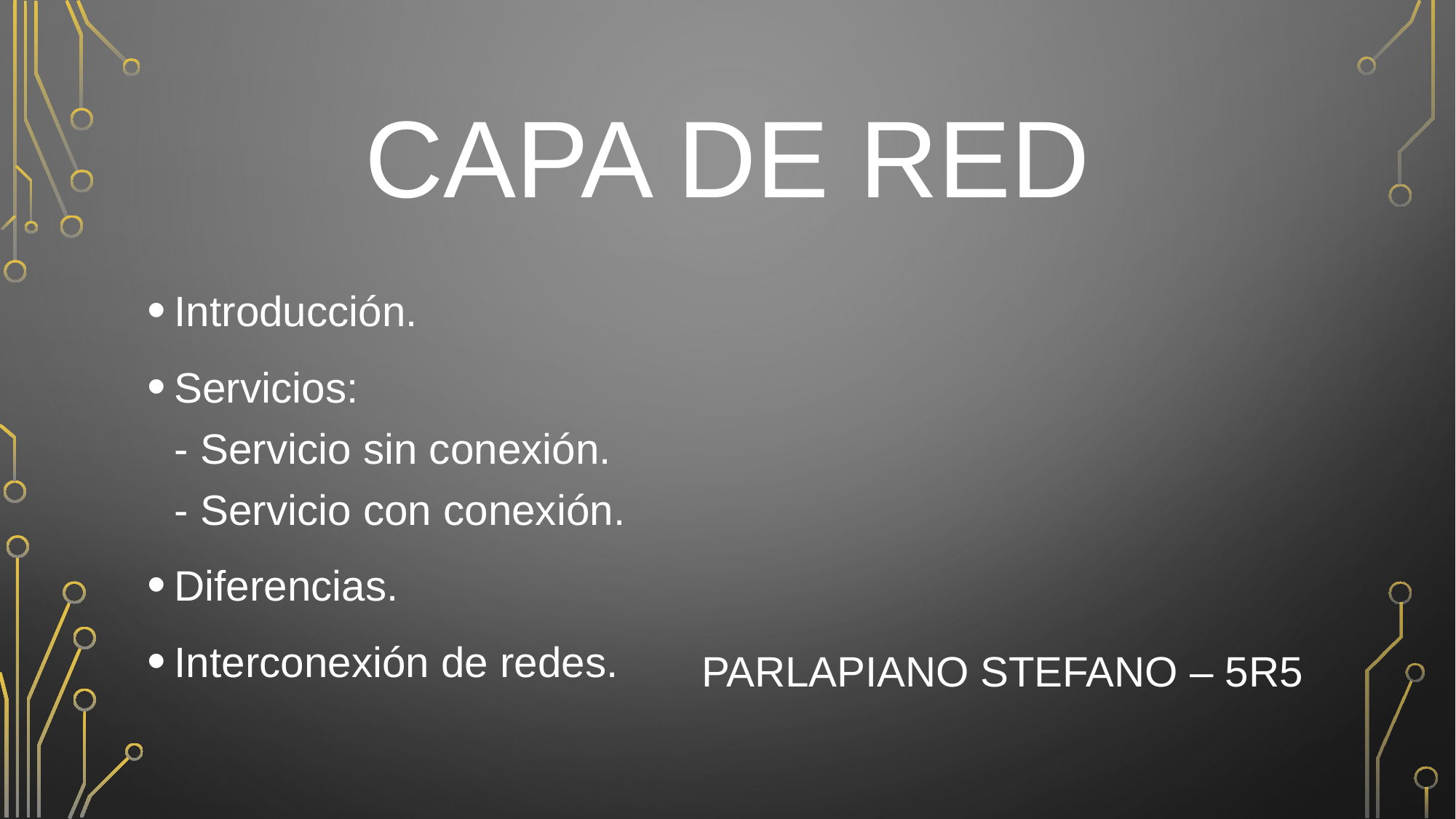

# Capa de red
Introducción.
Servicios:
- Servicio sin conexión.
- Servicio con conexión.
Diferencias.
Interconexión de redes.

Parlapiano Stefano – 5R5